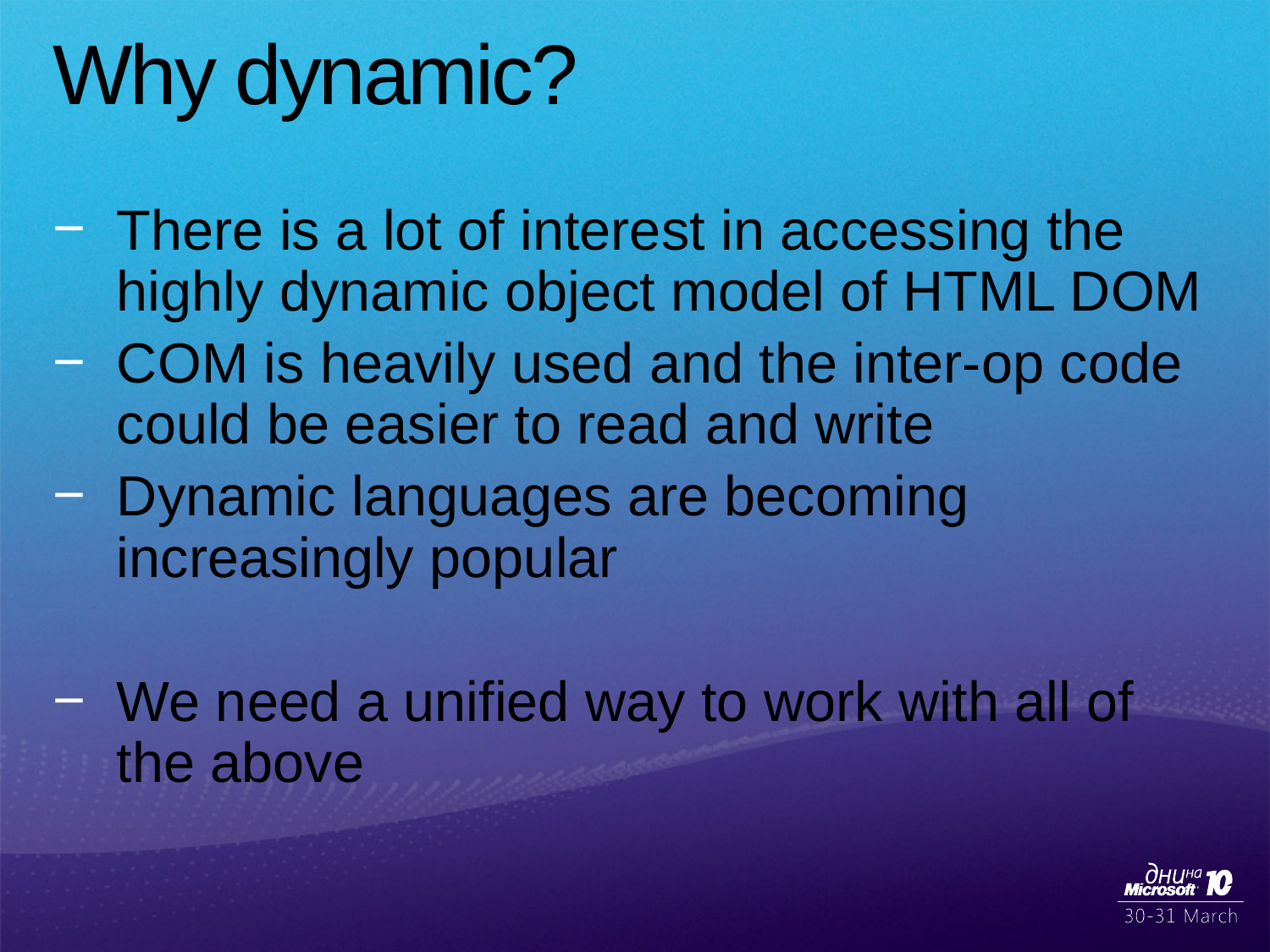

# Why dynamic?
There is a lot of interest in accessing the highly dynamic object model of HTML DOM
COM is heavily used and the inter-op code could be easier to read and write
Dynamic languages are becoming increasingly popular

We need a unified way to work with all of the above